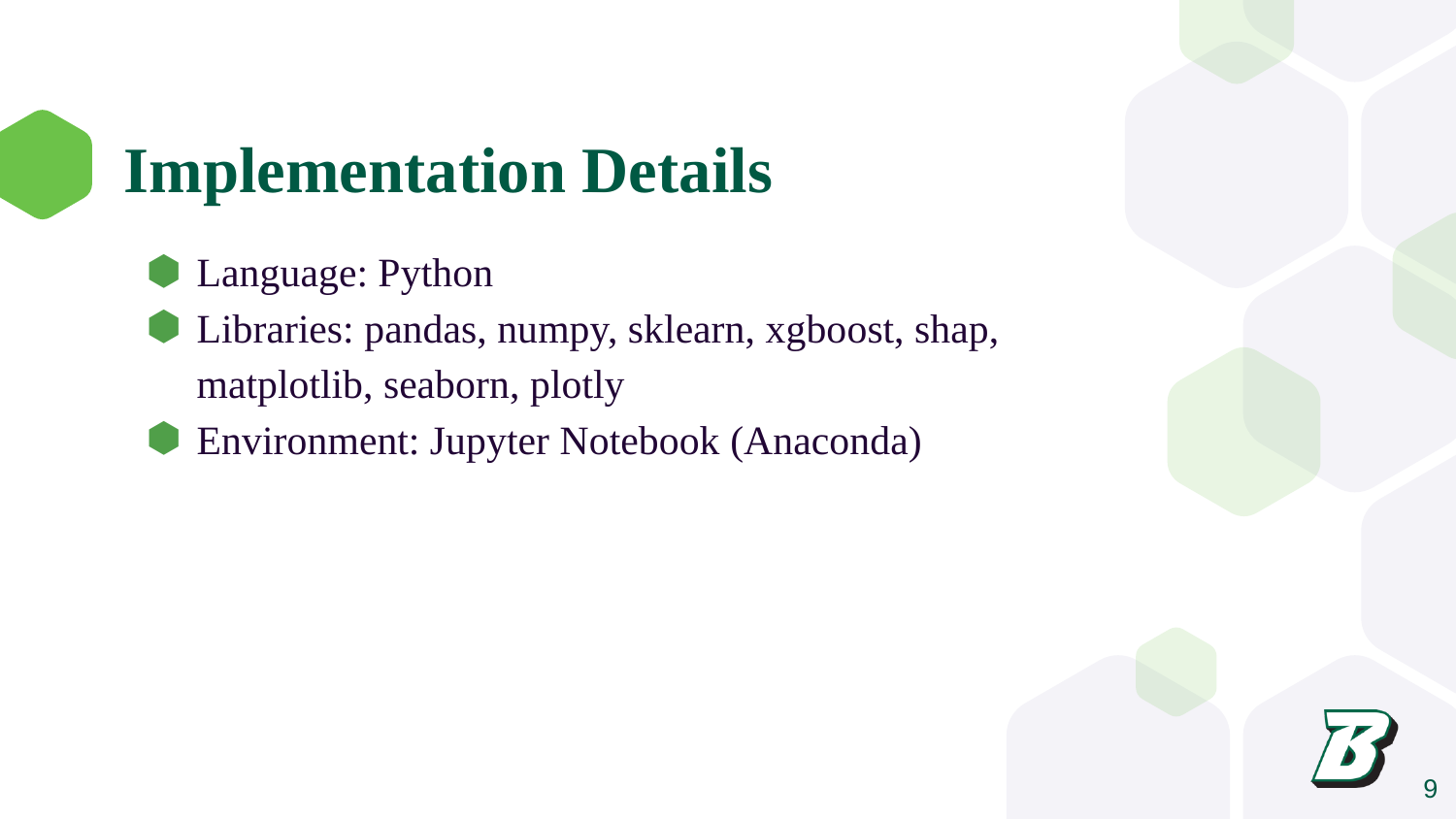

# Implementation Details
Language: Python
Libraries: pandas, numpy, sklearn, xgboost, shap, matplotlib, seaborn, plotly
Environment: Jupyter Notebook (Anaconda)

9